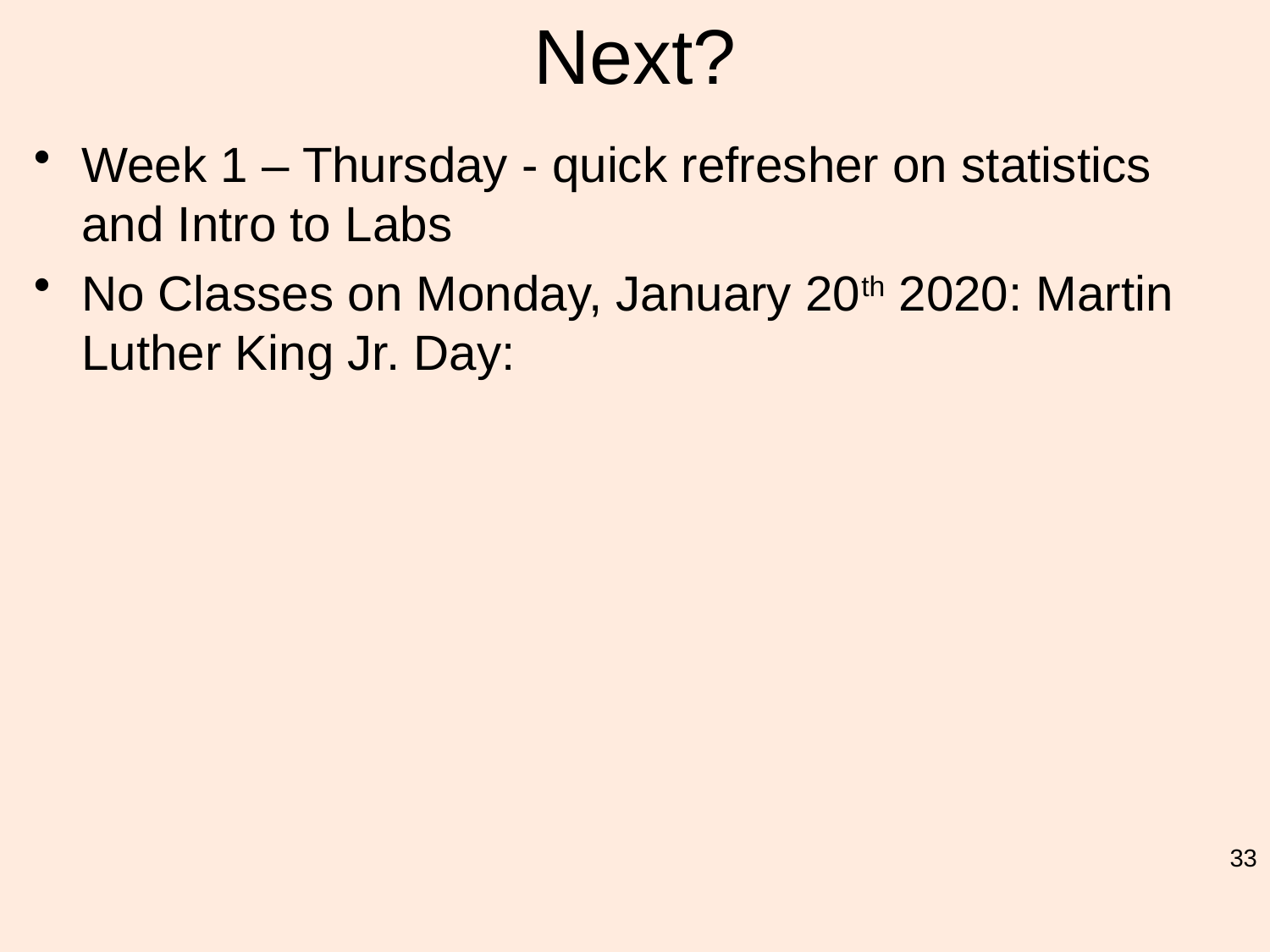

# Next?
Week 1 – Thursday - quick refresher on statistics and Intro to Labs
No Classes on Monday, January 20th 2020: Martin Luther King Jr. Day:

33